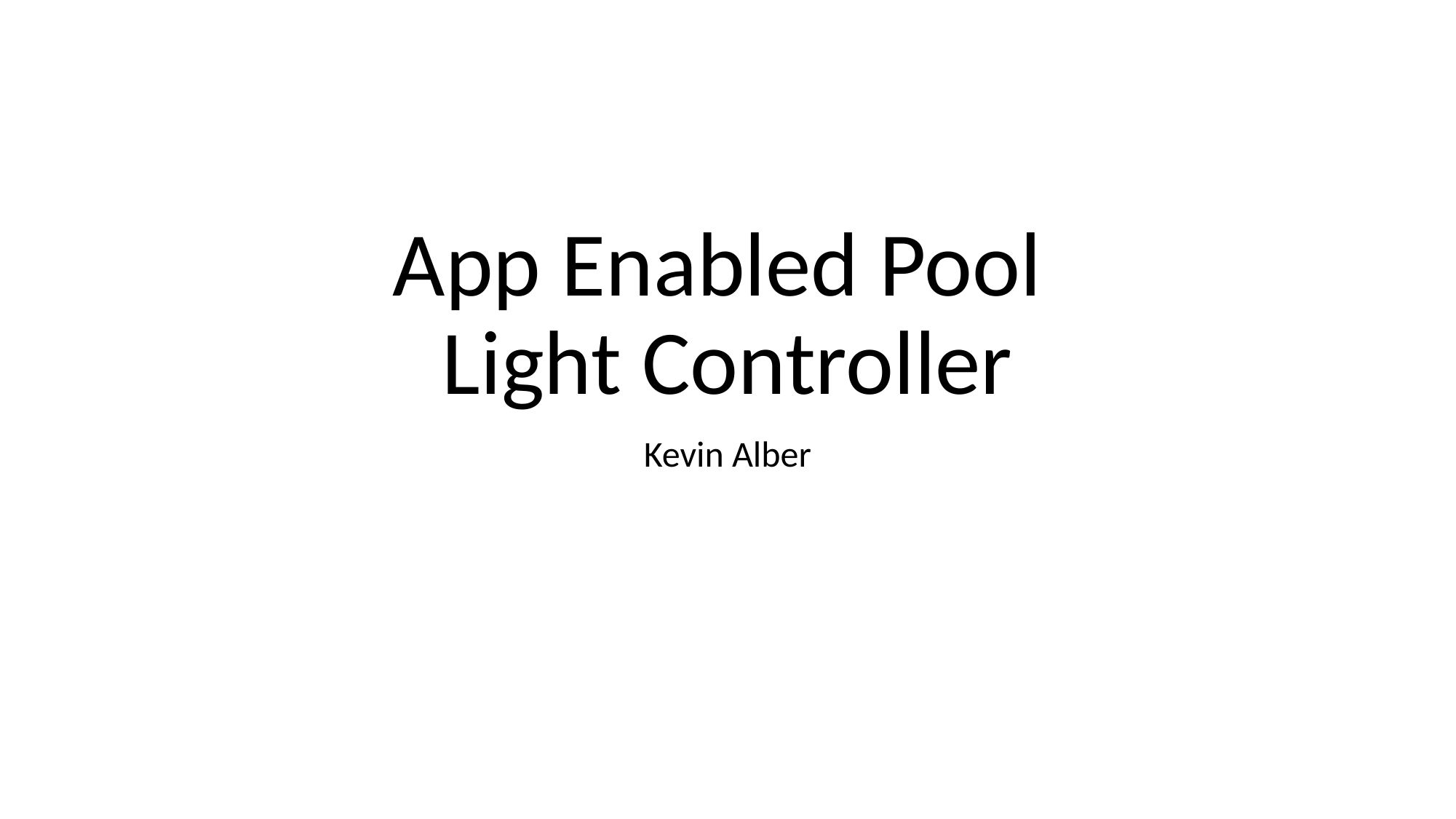

# App Enabled Pool Light Controller
Kevin Alber